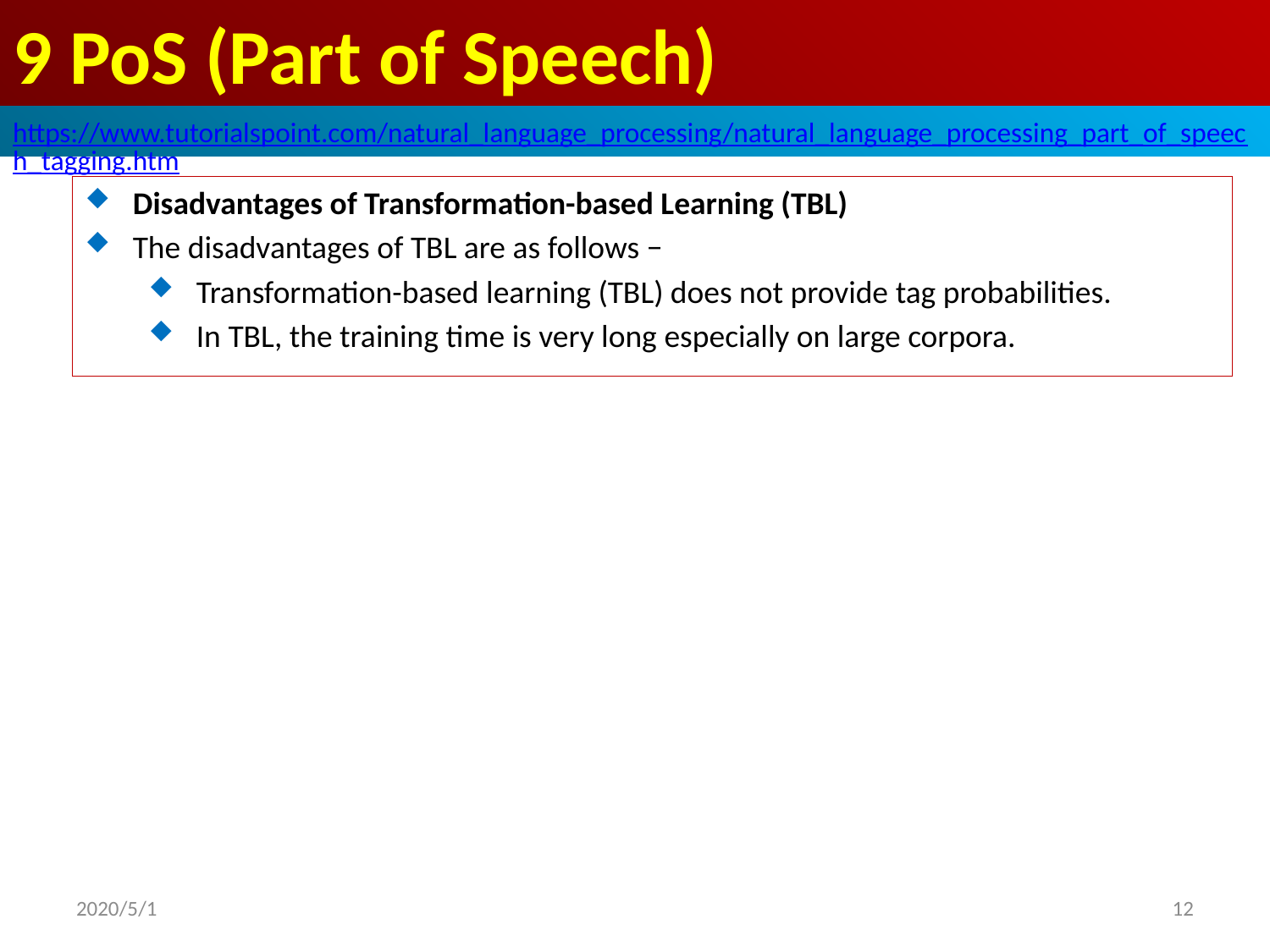

# 9 PoS (Part of Speech)
https://www.tutorialspoint.com/natural_language_processing/natural_language_processing_part_of_speech_tagging.htm
Disadvantages of Transformation-based Learning (TBL)
The disadvantages of TBL are as follows −
Transformation-based learning (TBL) does not provide tag probabilities.
In TBL, the training time is very long especially on large corpora.
2020/5/1
12